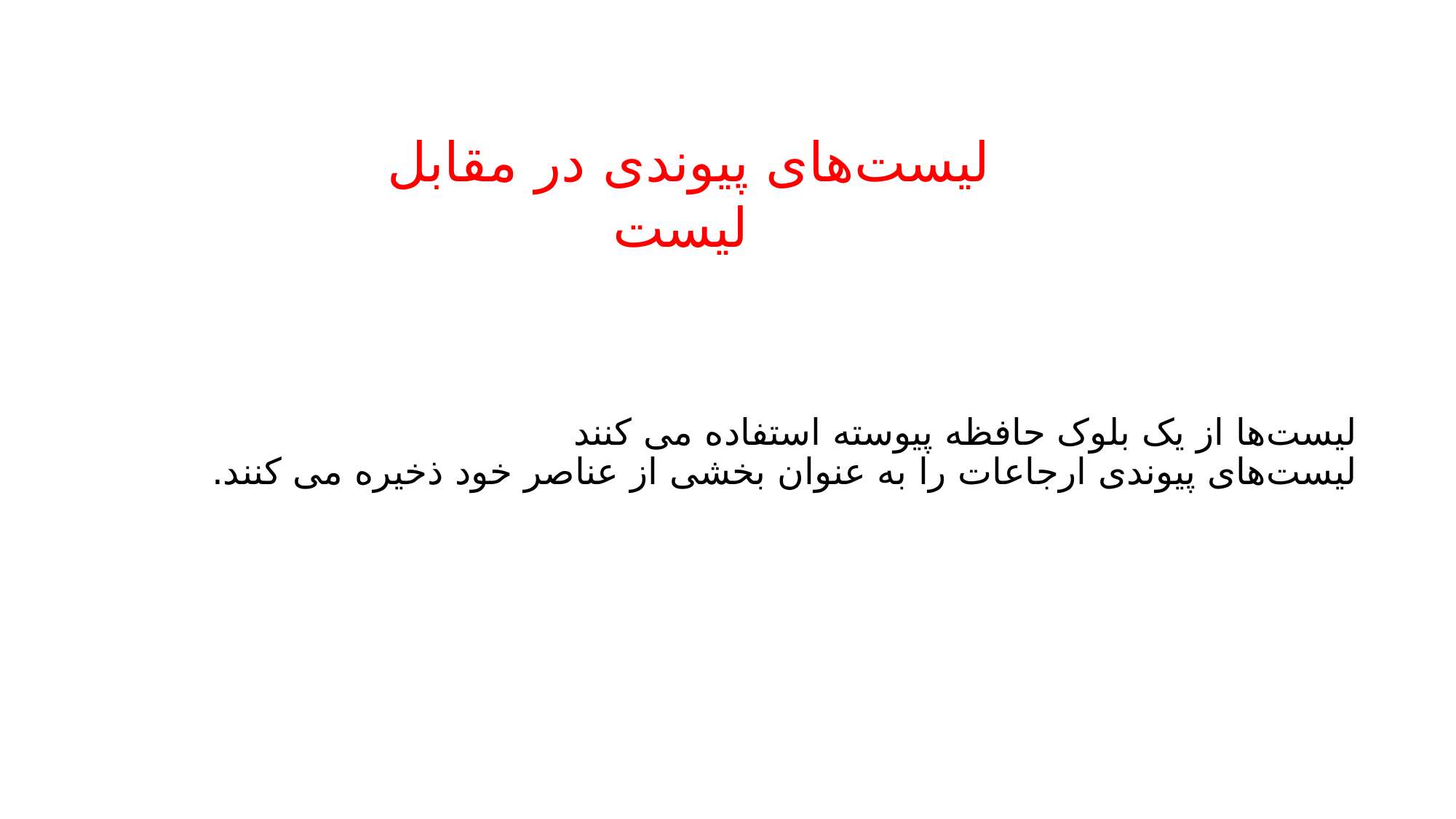

لیست‌های پیوندی در مقابل لیست
# لیست‌ها از یک بلوک حافظه پیوسته استفاده می کنند لیست‌های پیوندی ارجاعات را به عنوان بخشی از عناصر خود ذخیره می کنند.